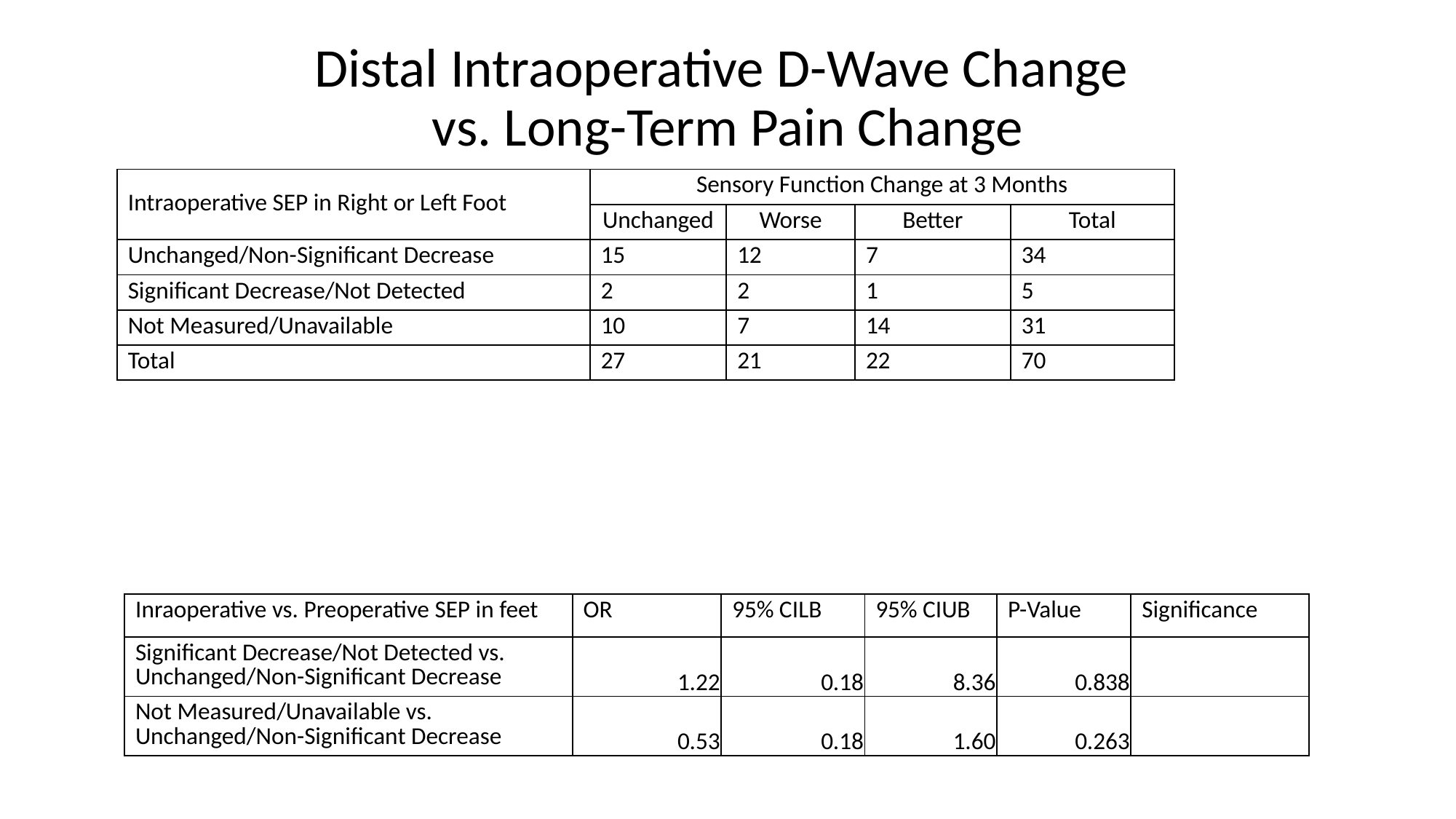

# Distal Intraoperative D-Wave Change vs. Long-Term Pain Change
| Intraoperative SEP in Right or Left Foot | Sensory Function Change at 3 Months |  |  |  |
| --- | --- | --- | --- | --- |
|  | Unchanged | Worse | Better | Total |
| Unchanged/Non-Significant Decrease | 15 | 12 | 7 | 34 |
| Significant Decrease/Not Detected | 2 | 2 | 1 | 5 |
| Not Measured/Unavailable | 10 | 7 | 14 | 31 |
| Total | 27 | 21 | 22 | 70 |
| Inraoperative vs. Preoperative SEP in feet | OR | 95% CILB | 95% CIUB | P-Value | Significance |
| --- | --- | --- | --- | --- | --- |
| Significant Decrease/Not Detected vs. Unchanged/Non-Significant Decrease | 1.22 | 0.18 | 8.36 | 0.838 |  |
| Not Measured/Unavailable vs. Unchanged/Non-Significant Decrease | 0.53 | 0.18 | 1.60 | 0.263 |  |